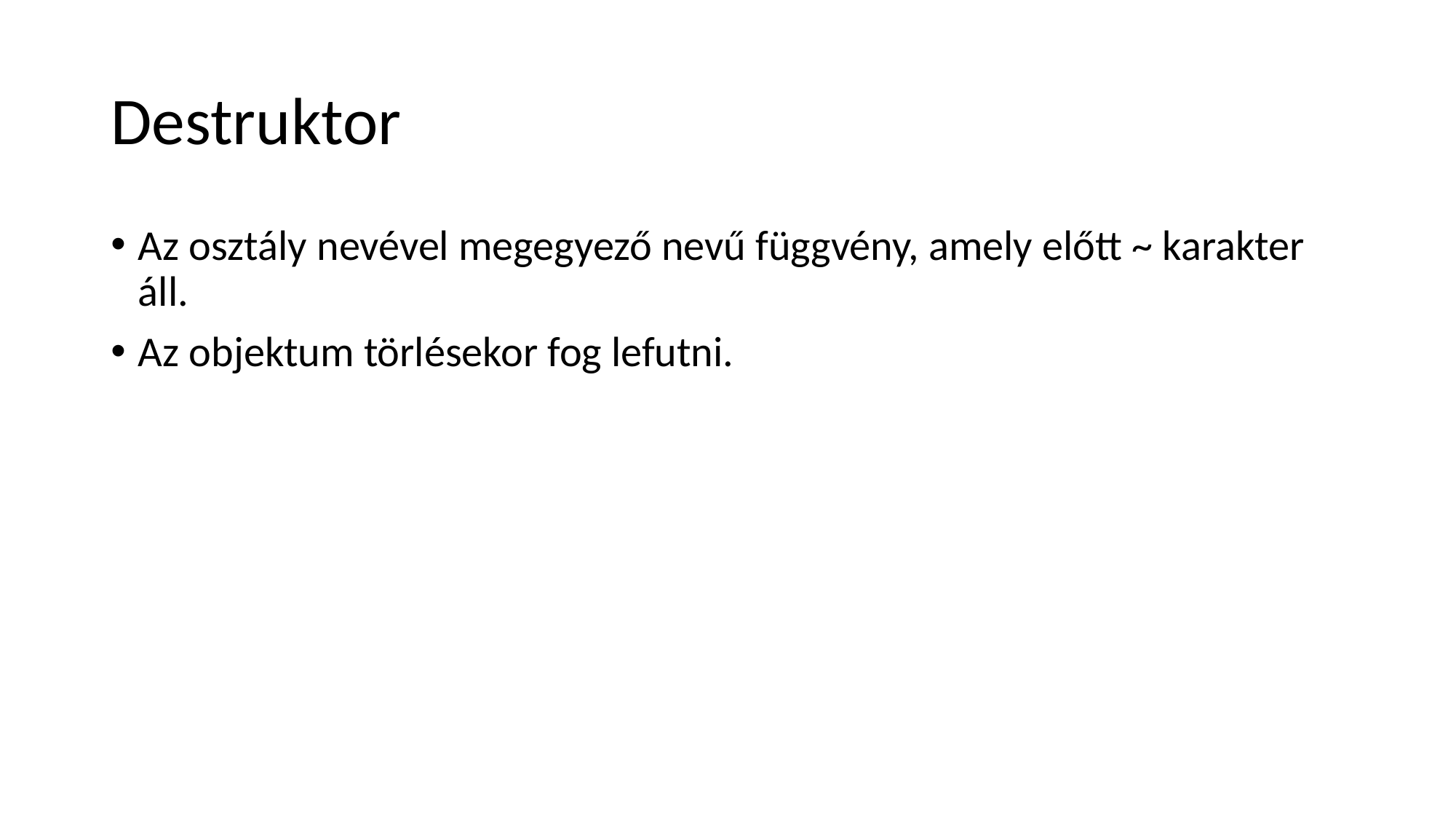

# Destruktor
Az osztály nevével megegyező nevű függvény, amely előtt ~ karakter áll.
Az objektum törlésekor fog lefutni.